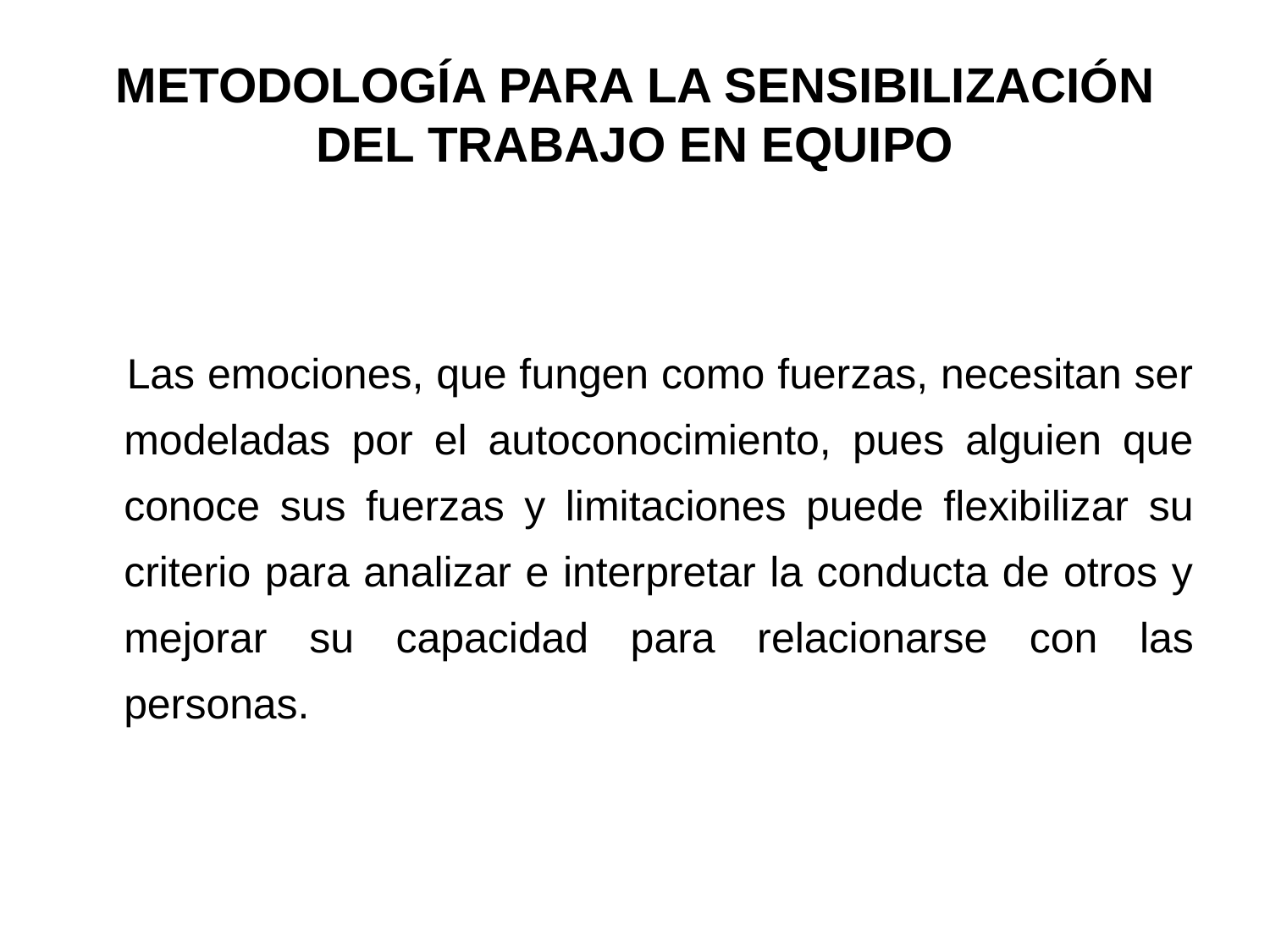

# METODOLOGÍA PARA LA SENSIBILIZACIÓN DEL TRABAJO EN EQUIPO

    Las emociones, que fungen como fuerzas, necesitan ser modeladas por el autoconocimiento, pues alguien que conoce sus fuerzas y limitaciones puede flexibilizar su criterio para analizar e interpretar la conducta de otros y mejorar su capacidad para relacionarse con las personas.